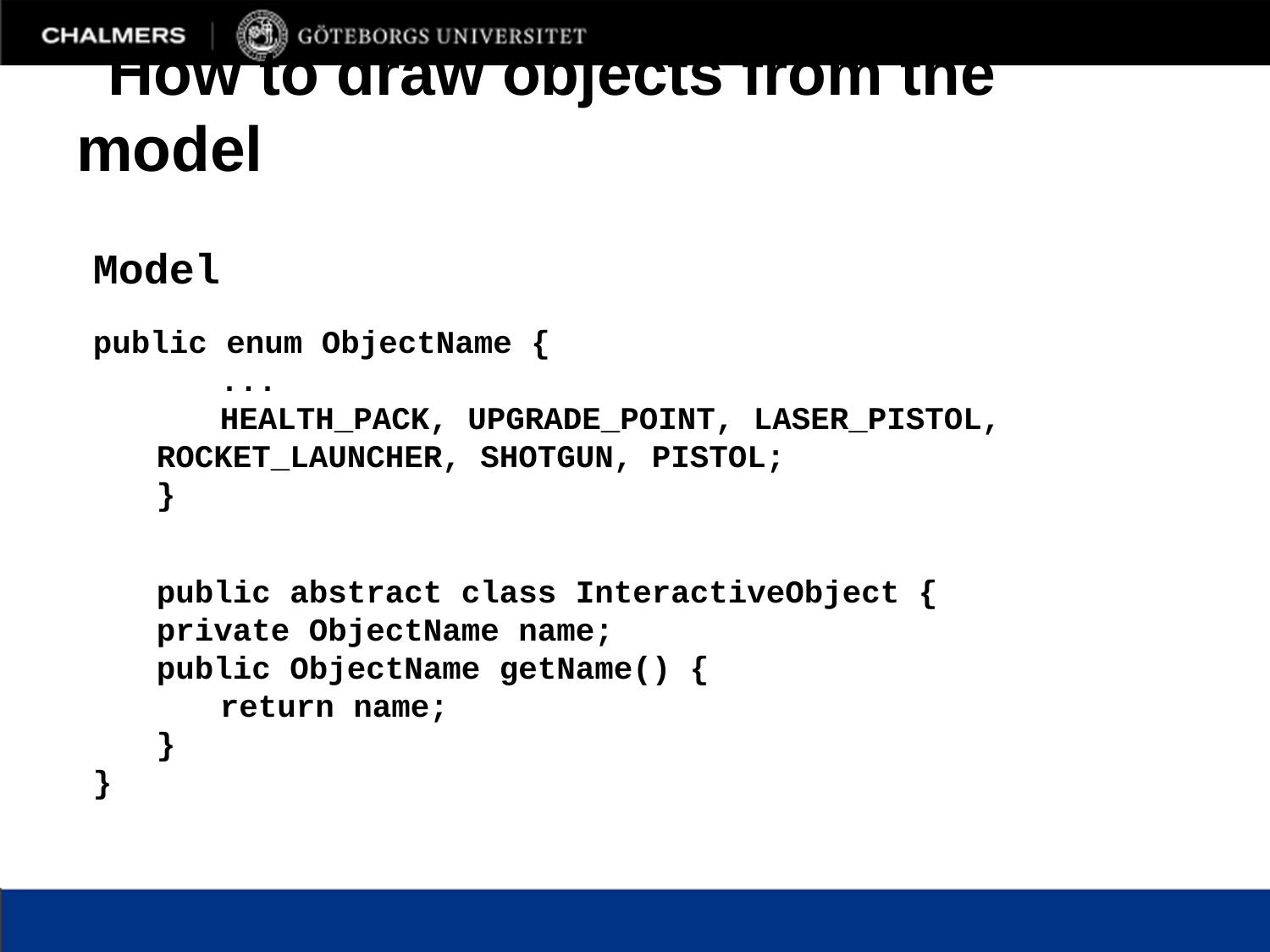

# How to draw objects from the model
Model

public enum ObjectName {
	...
	HEALTH_PACK, UPGRADE_POINT, LASER_PISTOL,
ROCKET_LAUNCHER, SHOTGUN, PISTOL;
}

public abstract class InteractiveObject {
private ObjectName name;
public ObjectName getName() {
return name;
}
}